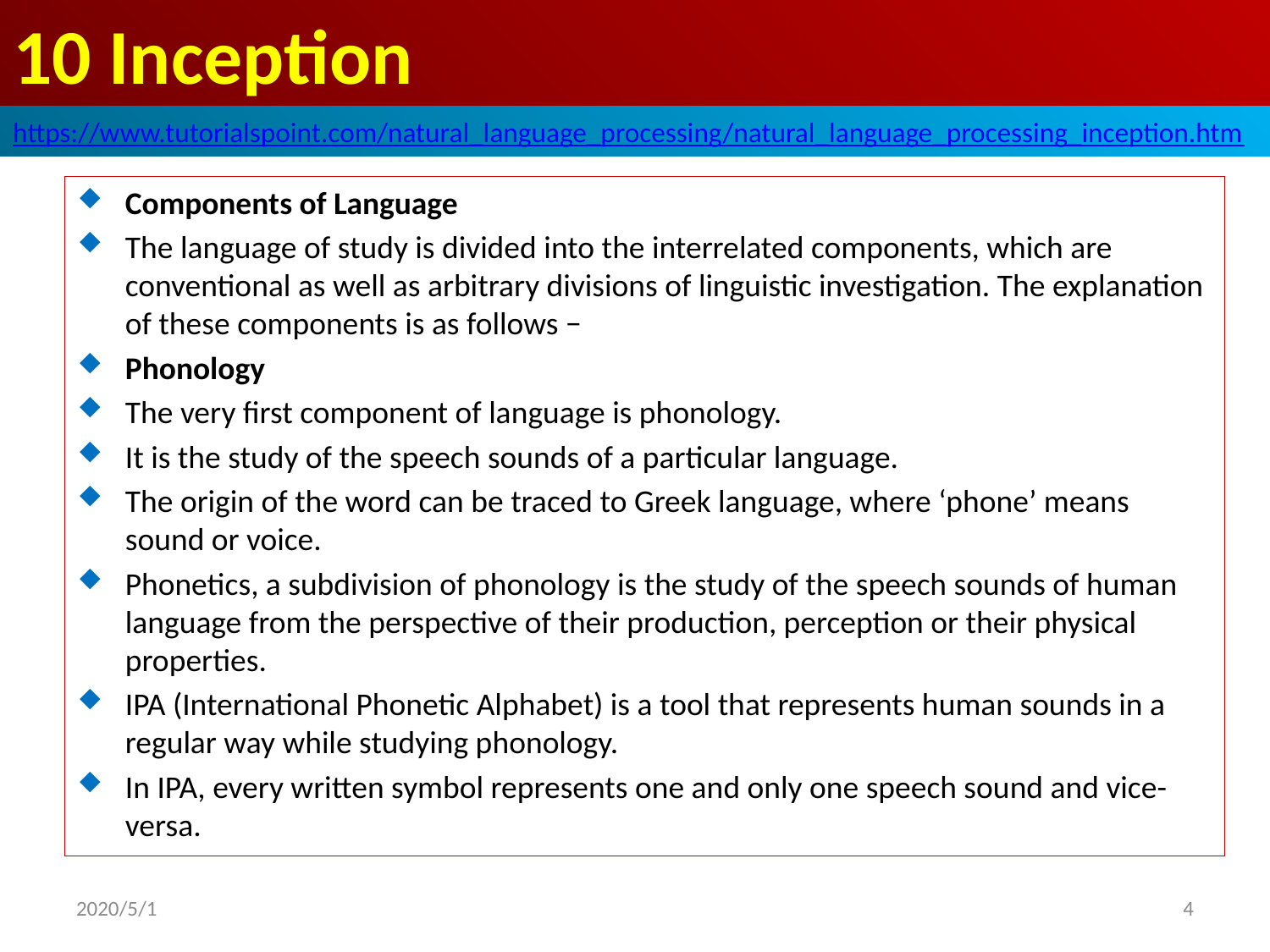

# 10 Inception
https://www.tutorialspoint.com/natural_language_processing/natural_language_processing_inception.htm
Components of Language
The language of study is divided into the interrelated components, which are conventional as well as arbitrary divisions of linguistic investigation. The explanation of these components is as follows −
Phonology
The very first component of language is phonology.
It is the study of the speech sounds of a particular language.
The origin of the word can be traced to Greek language, where ‘phone’ means sound or voice.
Phonetics, a subdivision of phonology is the study of the speech sounds of human language from the perspective of their production, perception or their physical properties.
IPA (International Phonetic Alphabet) is a tool that represents human sounds in a regular way while studying phonology.
In IPA, every written symbol represents one and only one speech sound and vice-versa.
2020/5/1
4